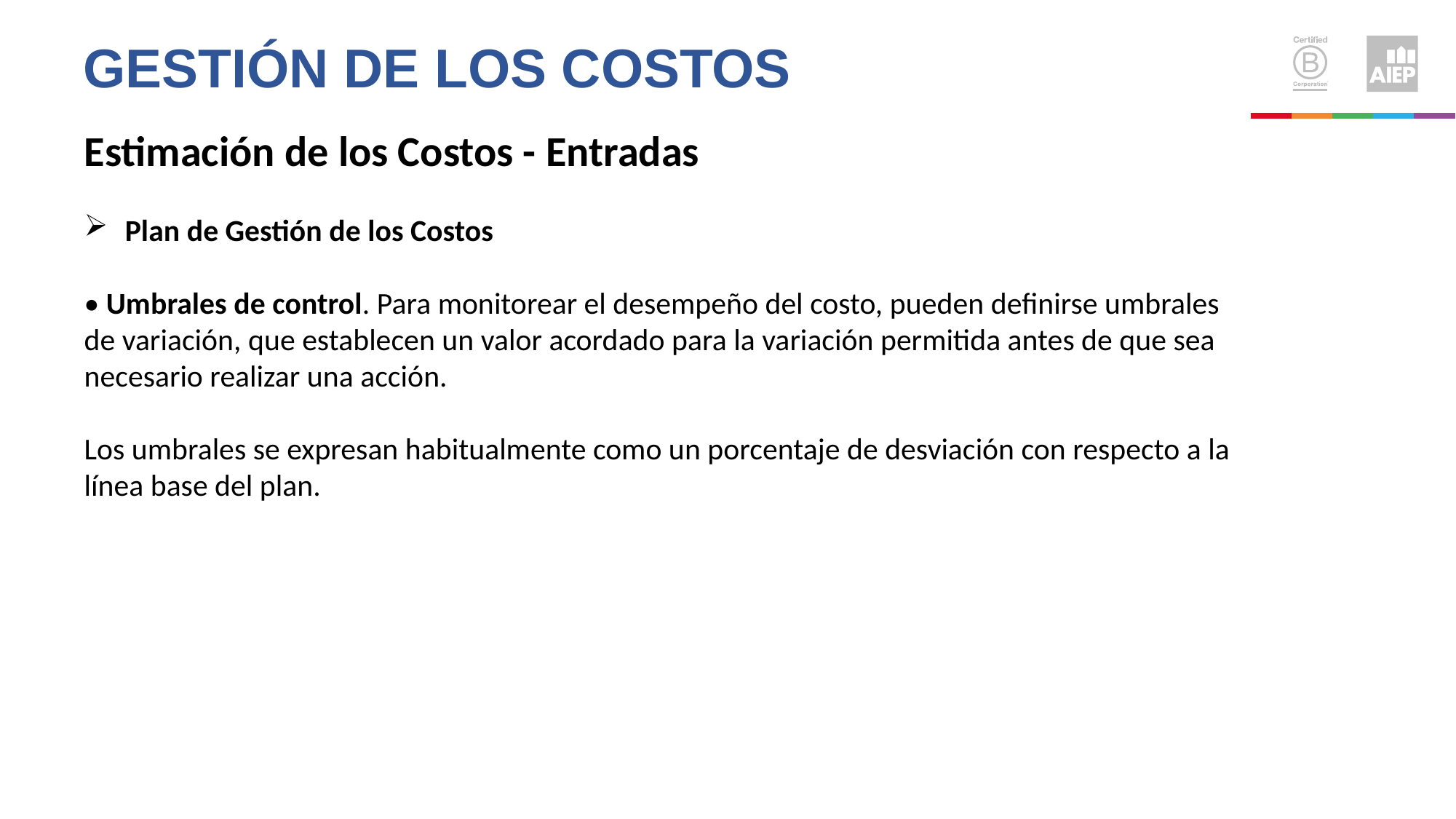

Gestión de los costos
Estimación de los Costos - Entradas

Plan de Gestión de los Costos

• Umbrales de control. Para monitorear el desempeño del costo, pueden definirse umbrales de variación, que establecen un valor acordado para la variación permitida antes de que sea necesario realizar una acción.

Los umbrales se expresan habitualmente como un porcentaje de desviación con respecto a la línea base del plan.